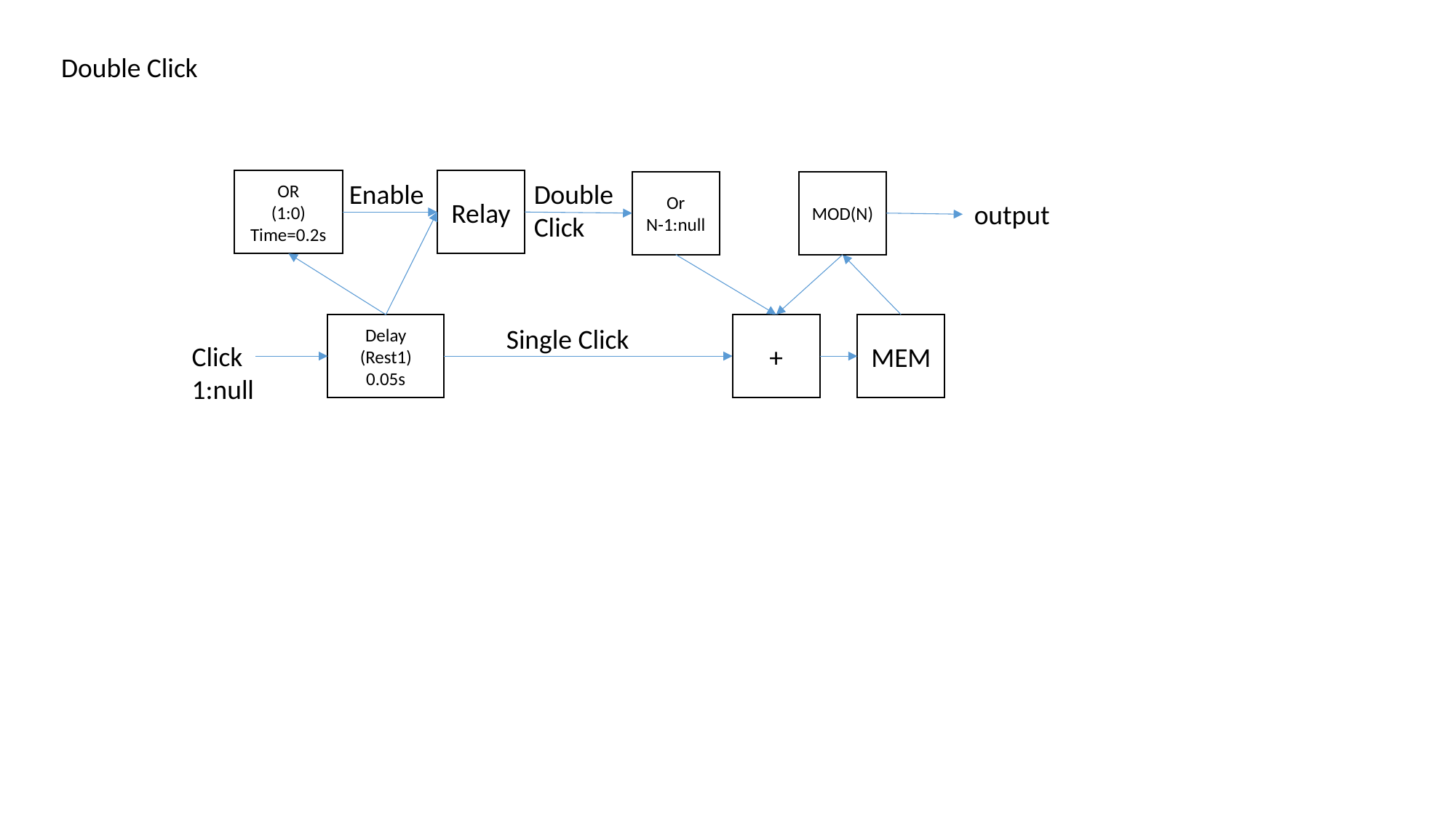

Double Click
OR
(1:0)
Time=0.2s
Relay
Enable
Double
Click
Or
N-1:null
MOD(N)
output
Delay
(Rest1)
0.05s
+
MEM
Single Click
Click
1:null